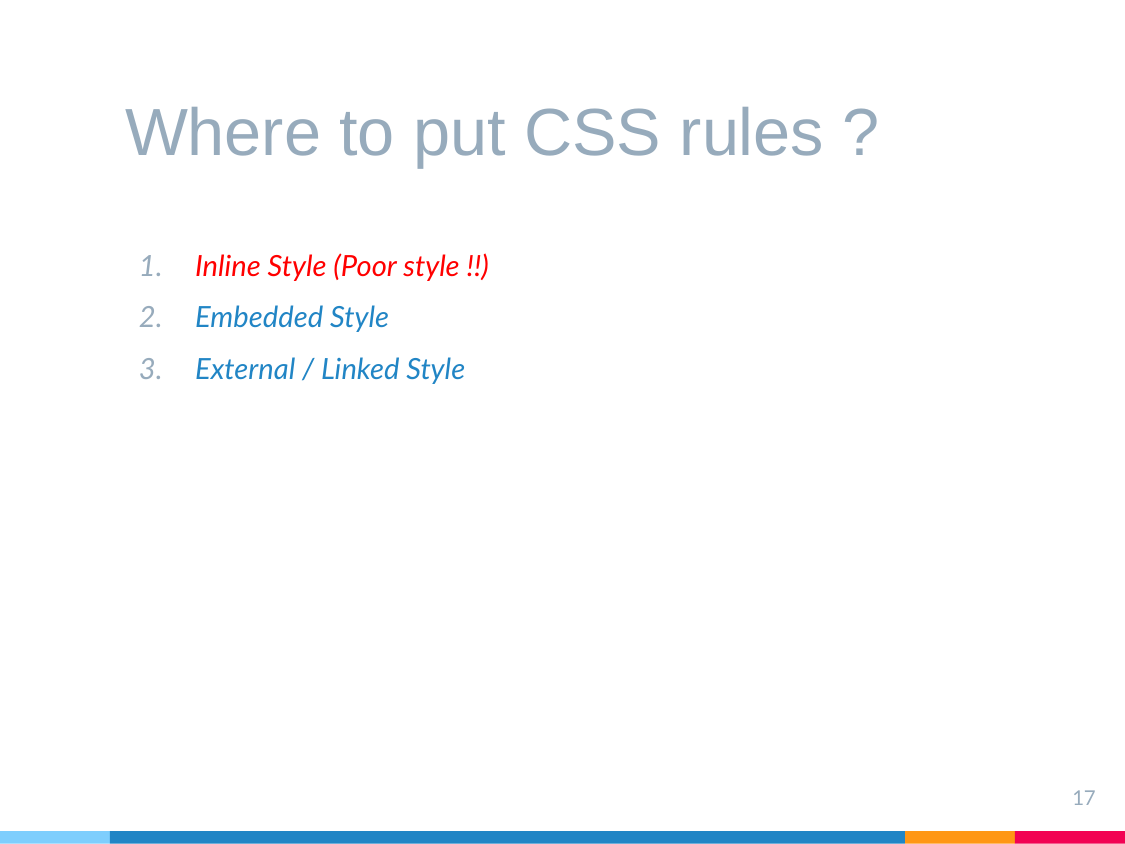

# Where to put CSS rules ?
Inline Style (Poor style !!)
Embedded Style
External / Linked Style
17